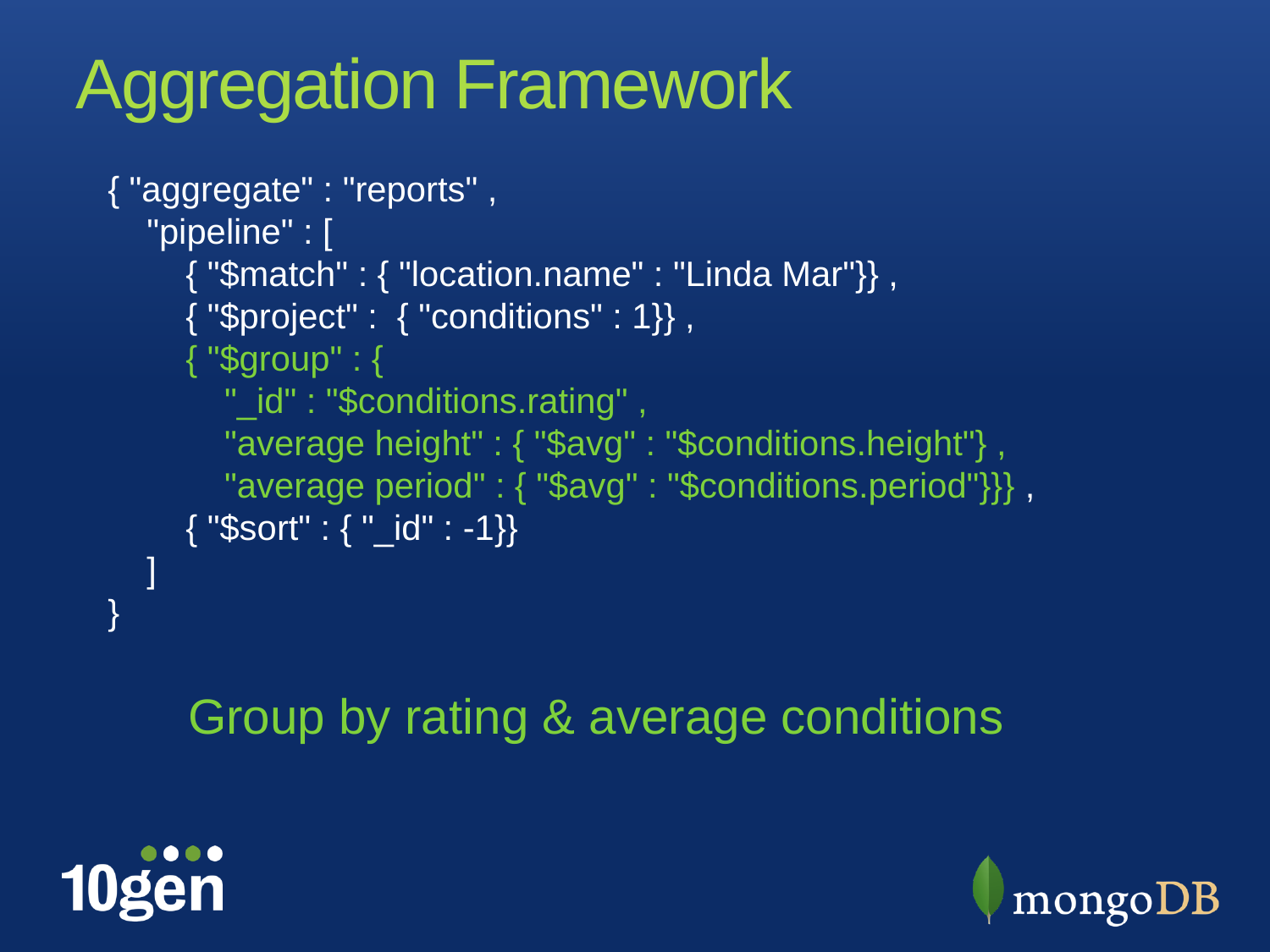

# Aggregation Framework
{ "aggregate" : "reports" ,
    "pipeline" : [
        { "$match" : { "location.name" : "Linda Mar"}} ,
        { "$project" :  { "conditions" : 1}} ,
        { "$group" : {
            "_id" : "$conditions.rating" ,
            "average height" : { "$avg" : "$conditions.height"} ,
            "average period" : { "$avg" : "$conditions.period"}}} ,
        { "$sort" : { "_id" : -1}}
    ]
}
Group by rating & average conditions